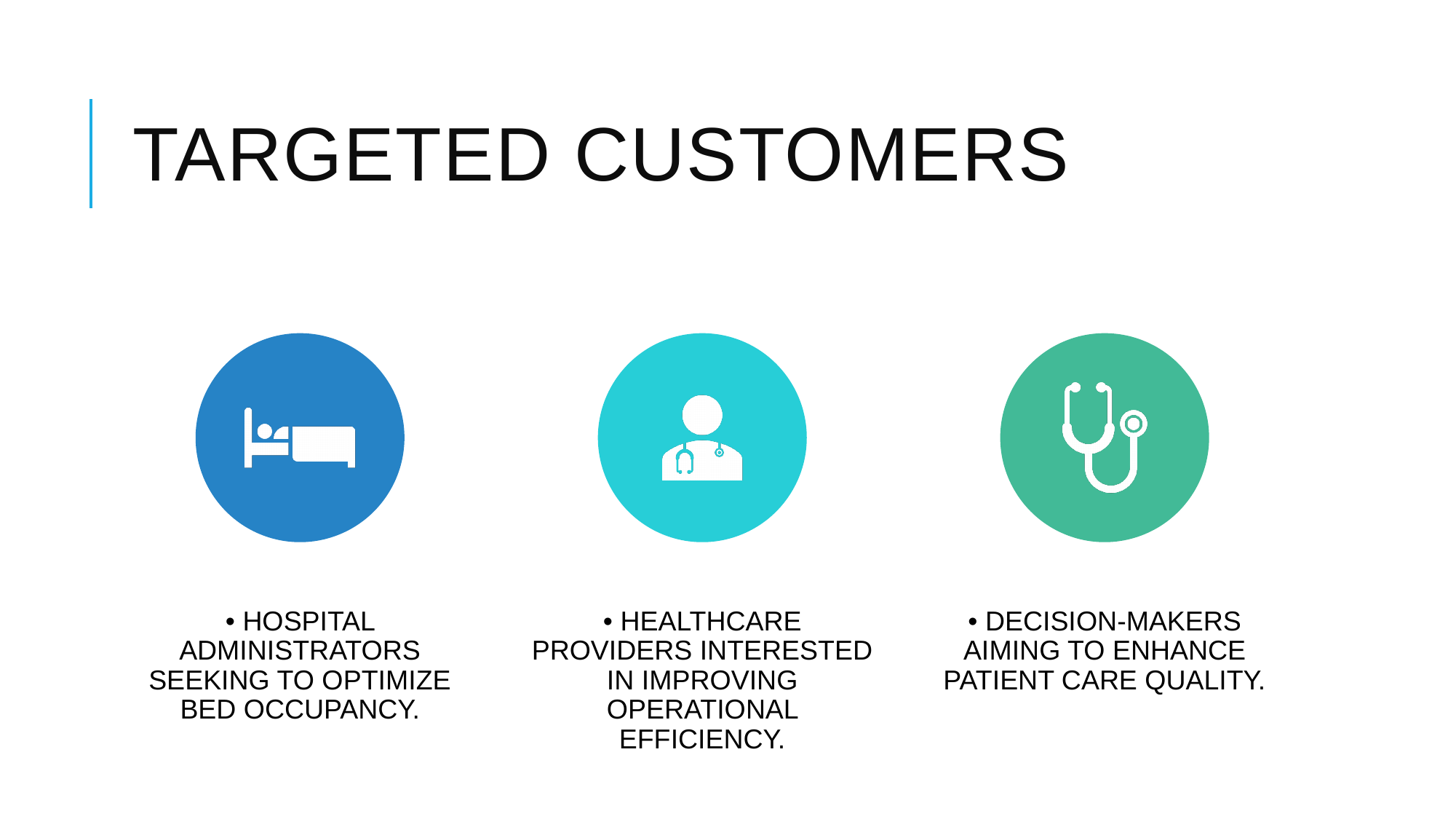

# Targeted Customers
• Hospital administrators seeking to optimize bed occupancy.
• Healthcare providers interested in improving operational efficiency.
• Decision-makers aiming to enhance patient care quality.